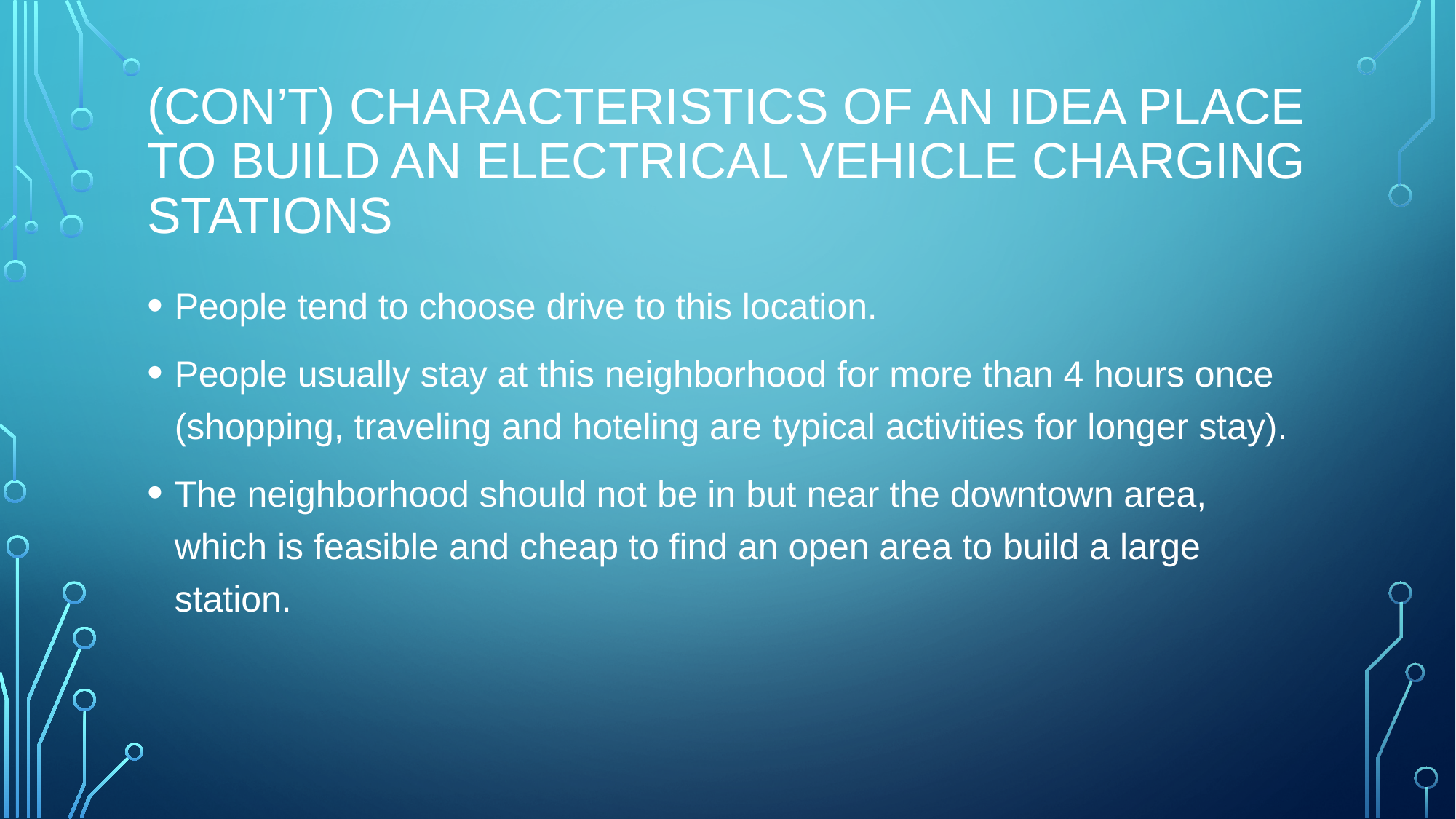

# (Con’T) characteristics of an idea place to build an electrical vehicle charging stations
People tend to choose drive to this location.
People usually stay at this neighborhood for more than 4 hours once (shopping, traveling and hoteling are typical activities for longer stay).
The neighborhood should not be in but near the downtown area, which is feasible and cheap to find an open area to build a large station.